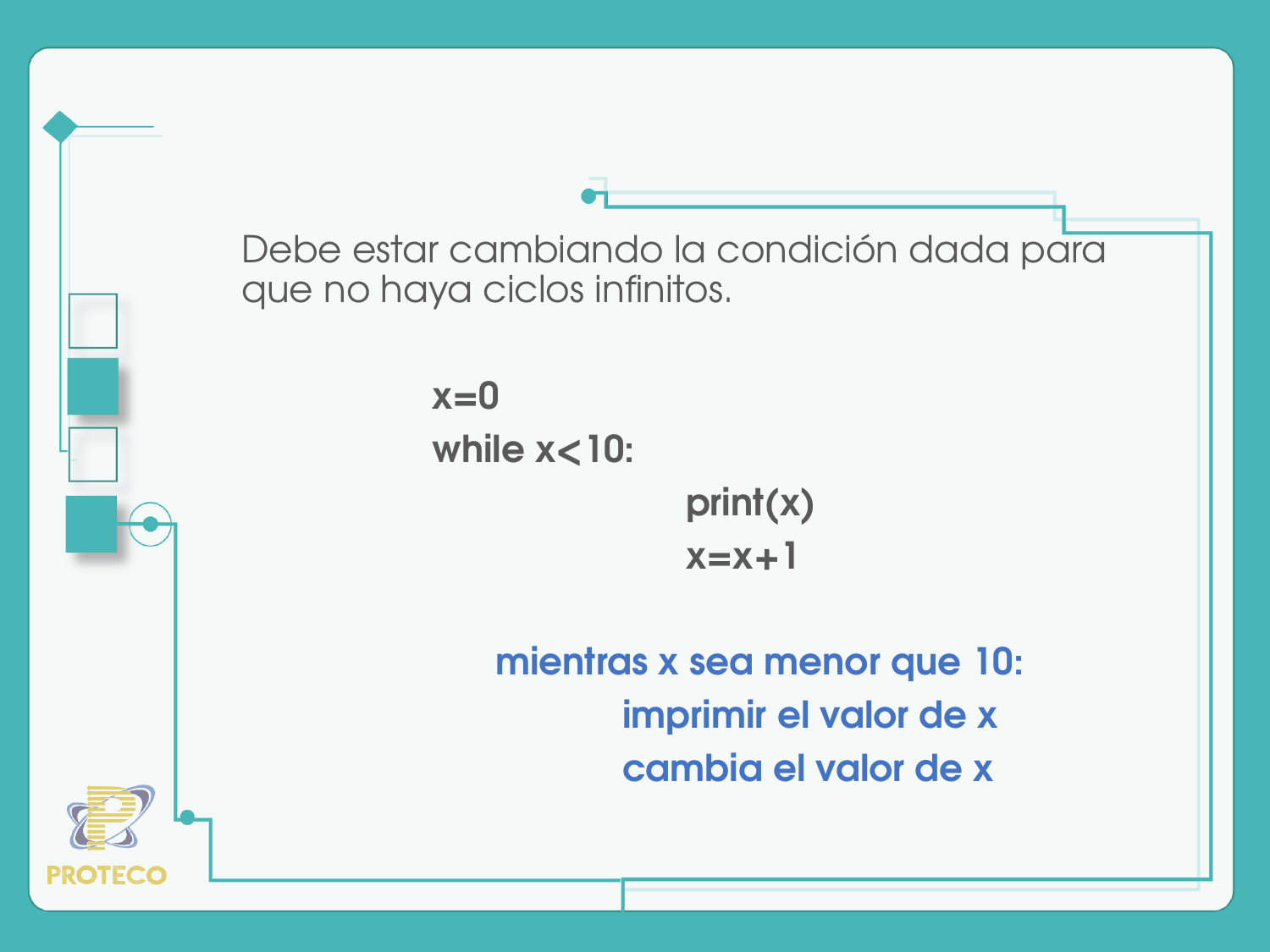

Debe estar cambiando la condición dada para que no haya ciclos infinitos.

	x=0
	while x<10:
			print(x)
			x=x+1

		mientras x sea menor que 10:
			imprimir el valor de x
			cambia el valor de x